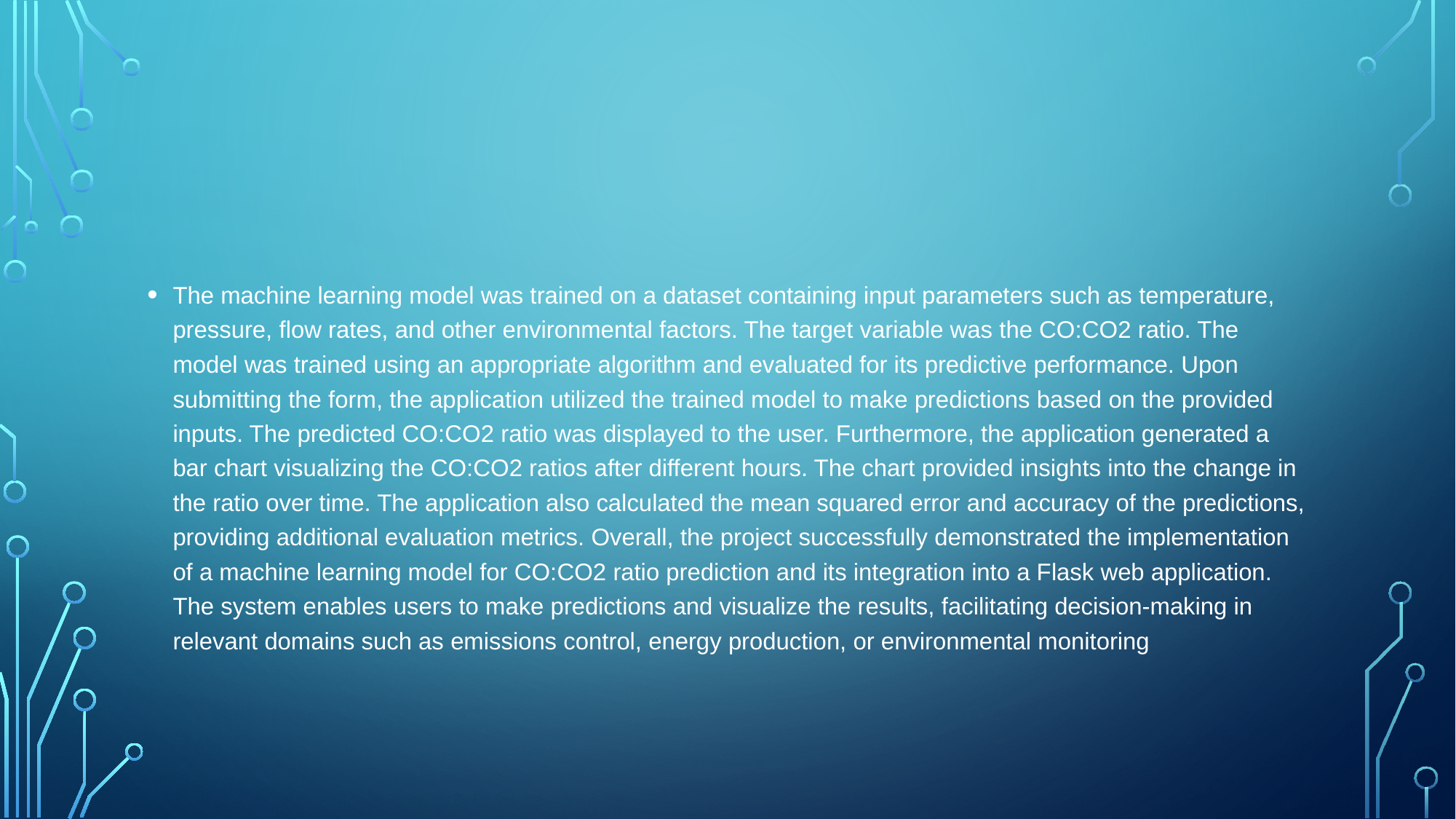

#
The machine learning model was trained on a dataset containing input parameters such as temperature, pressure, flow rates, and other environmental factors. The target variable was the CO:CO2 ratio. The model was trained using an appropriate algorithm and evaluated for its predictive performance. Upon submitting the form, the application utilized the trained model to make predictions based on the provided inputs. The predicted CO:CO2 ratio was displayed to the user. Furthermore, the application generated a bar chart visualizing the CO:CO2 ratios after different hours. The chart provided insights into the change in the ratio over time. The application also calculated the mean squared error and accuracy of the predictions, providing additional evaluation metrics. Overall, the project successfully demonstrated the implementation of a machine learning model for CO:CO2 ratio prediction and its integration into a Flask web application. The system enables users to make predictions and visualize the results, facilitating decision-making in relevant domains such as emissions control, energy production, or environmental monitoring